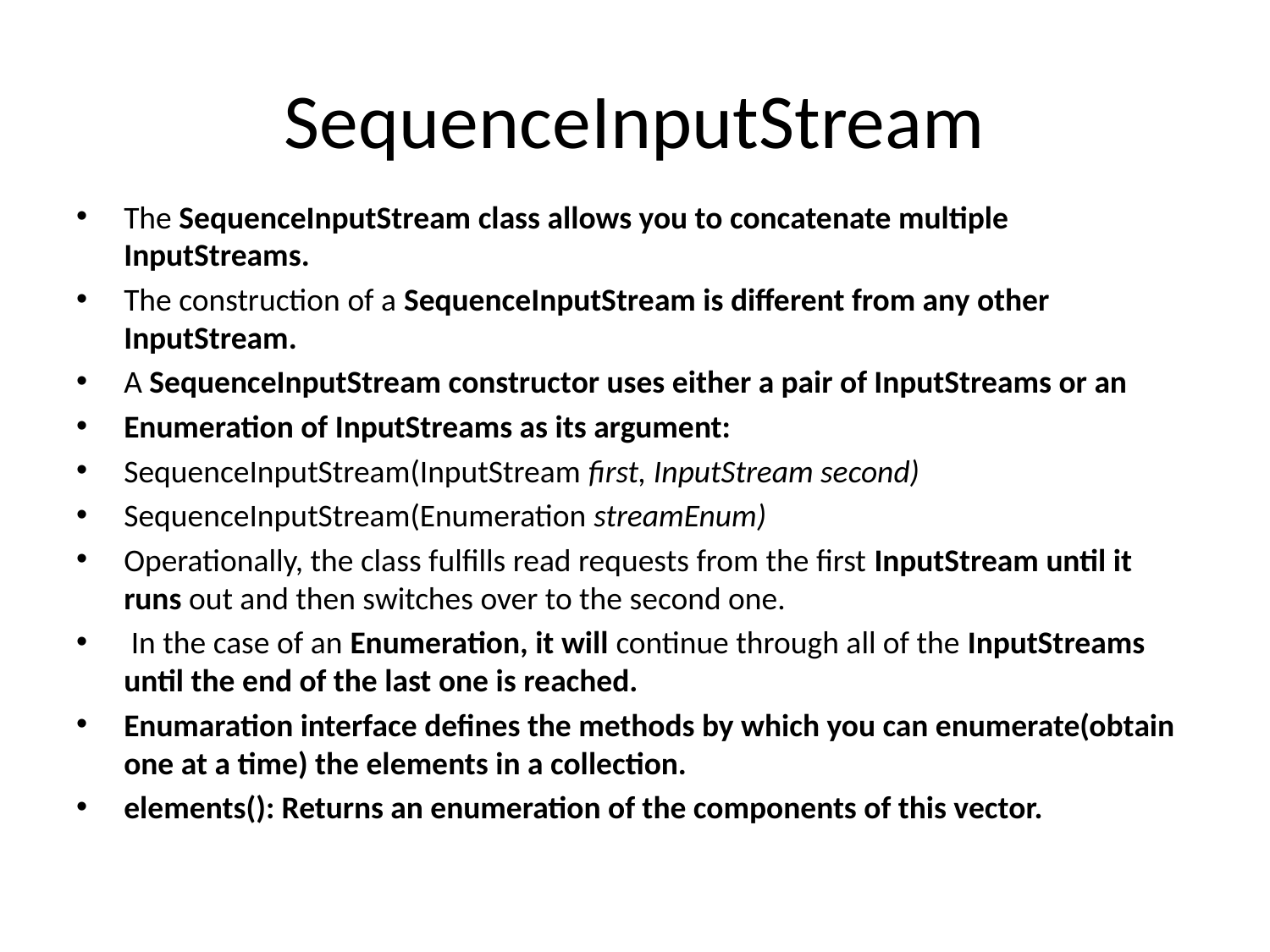

# SequenceInputStream
The SequenceInputStream class allows you to concatenate multiple InputStreams.
The construction of a SequenceInputStream is different from any other InputStream.
A SequenceInputStream constructor uses either a pair of InputStreams or an
Enumeration of InputStreams as its argument:
SequenceInputStream(InputStream first, InputStream second)
SequenceInputStream(Enumeration streamEnum)
Operationally, the class fulfills read requests from the first InputStream until it runs out and then switches over to the second one.
 In the case of an Enumeration, it will continue through all of the InputStreams until the end of the last one is reached.
Enumaration interface defines the methods by which you can enumerate(obtain one at a time) the elements in a collection.
elements(): Returns an enumeration of the components of this vector.